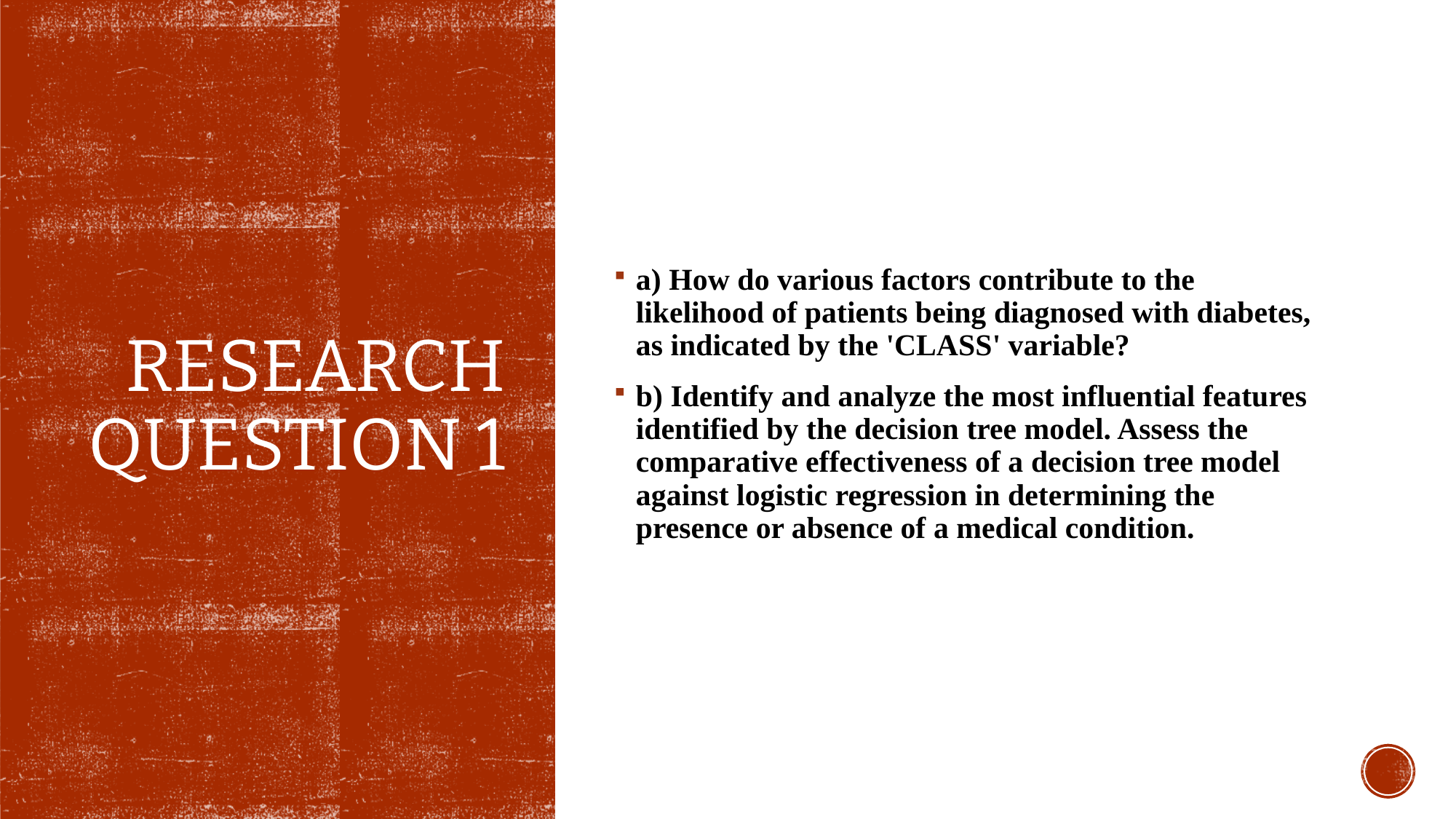

a) How do various factors contribute to the likelihood of patients being diagnosed with diabetes, as indicated by the 'CLASS' variable?
b) Identify and analyze the most influential features identified by the decision tree model. Assess the comparative effectiveness of a decision tree model against logistic regression in determining the presence or absence of a medical condition.
# Research Question 1